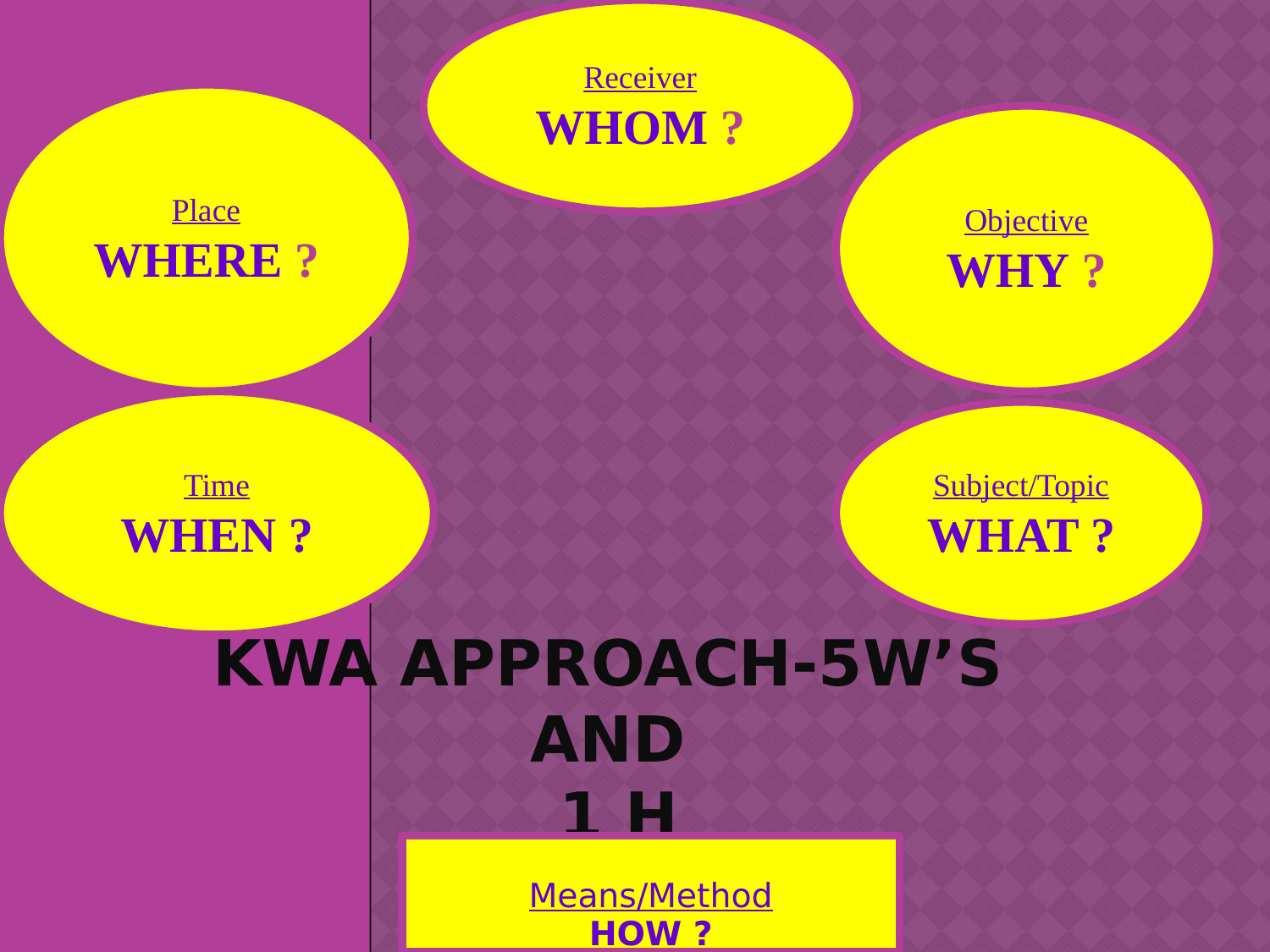

# KWA APPROACH-5W’s and 1 H
Receiver
WHOM ?
Place
WHERE ?
Objective
WHY ?
Time
WHEN ?
Subject/Topic
WHAT ?

Means/Method
HOW ?